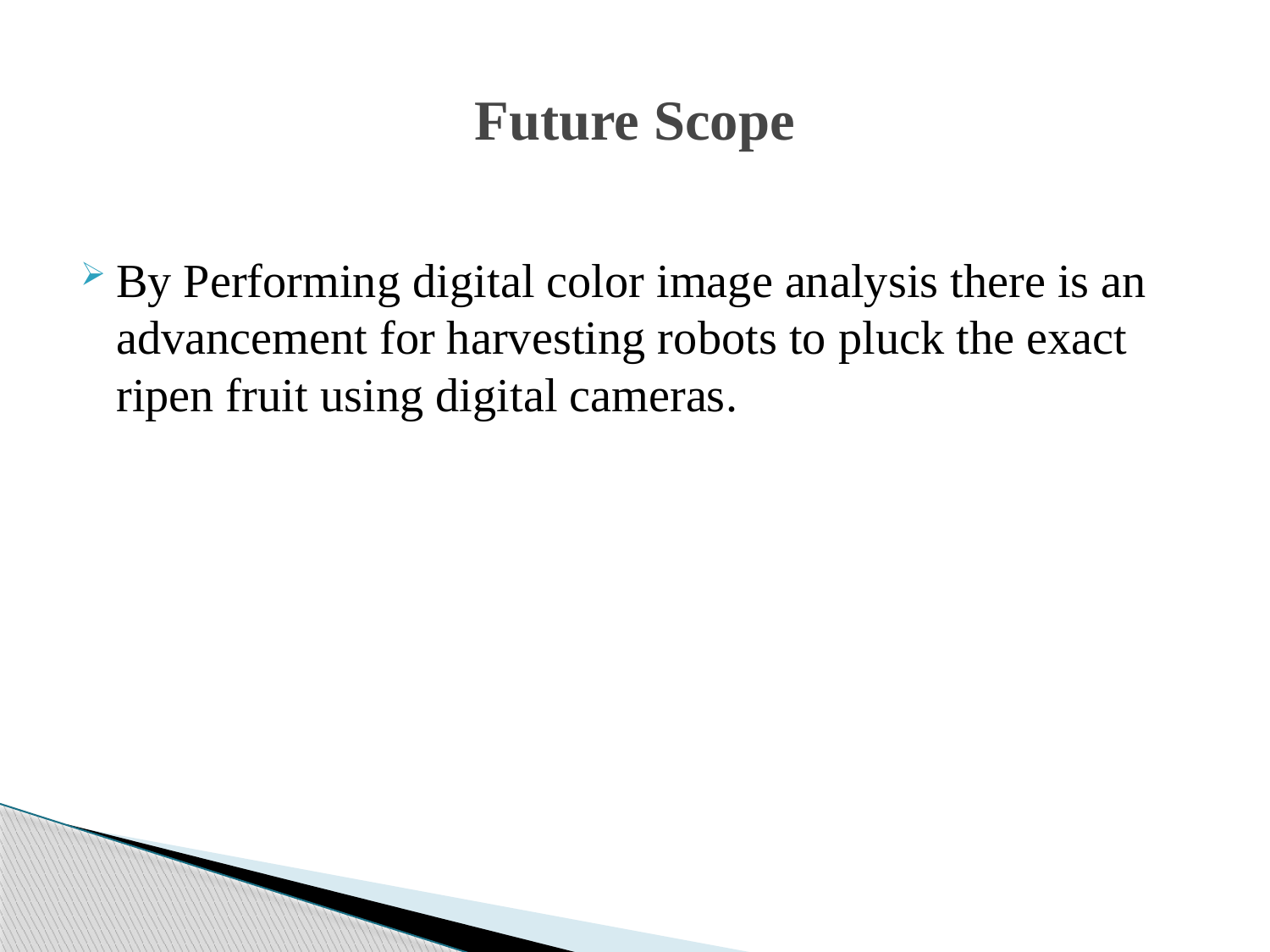

# Future Scope
By Performing digital color image analysis there is an advancement for harvesting robots to pluck the exact ripen fruit using digital cameras.